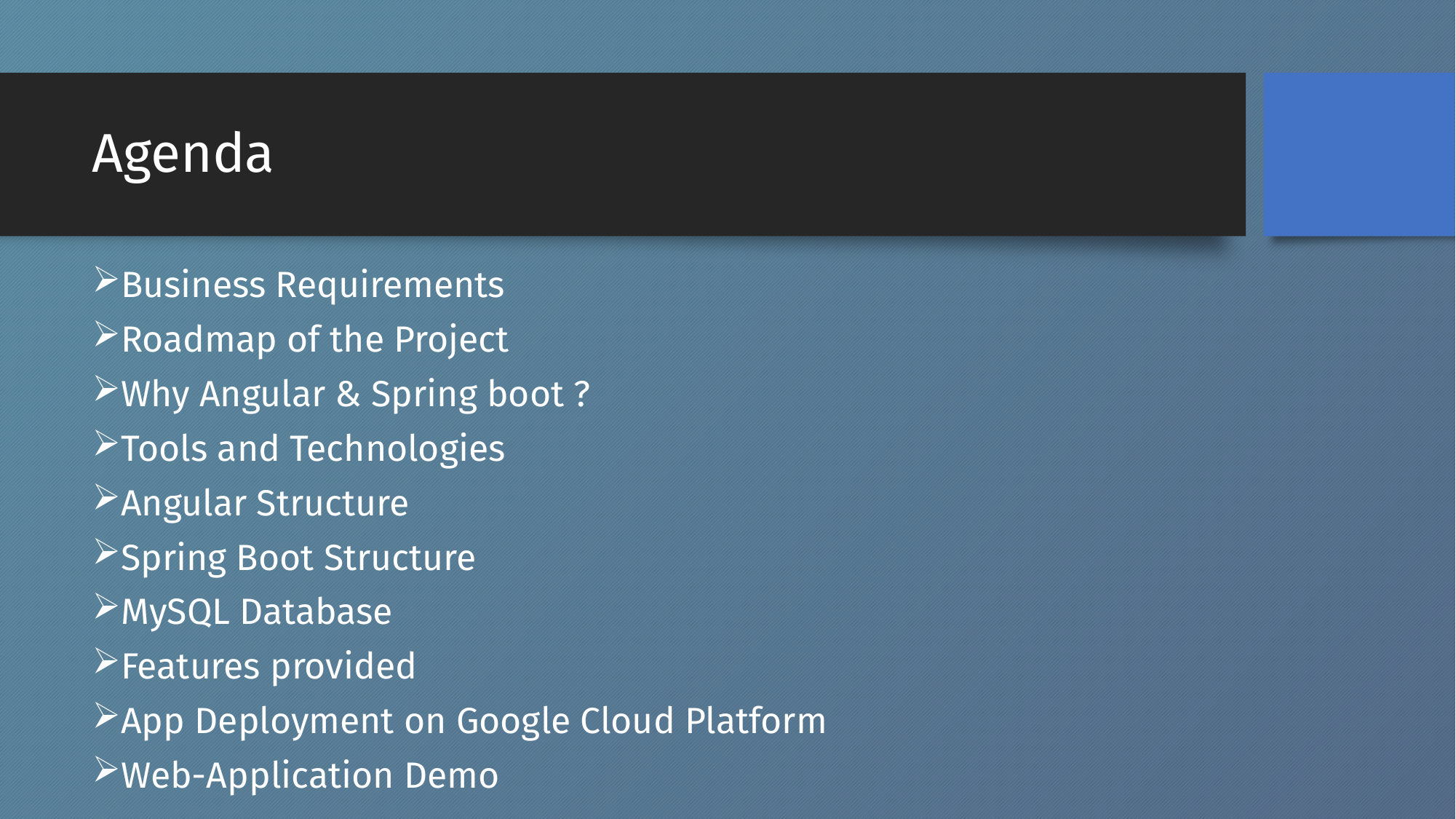

# Agenda

Business Requirements
Roadmap of the Project
Why Angular & Spring boot ?
Tools and Technologies
Angular Structure
Spring Boot Structure
MySQL Database
Features provided
App Deployment on Google Cloud Platform
Web-Application Demo